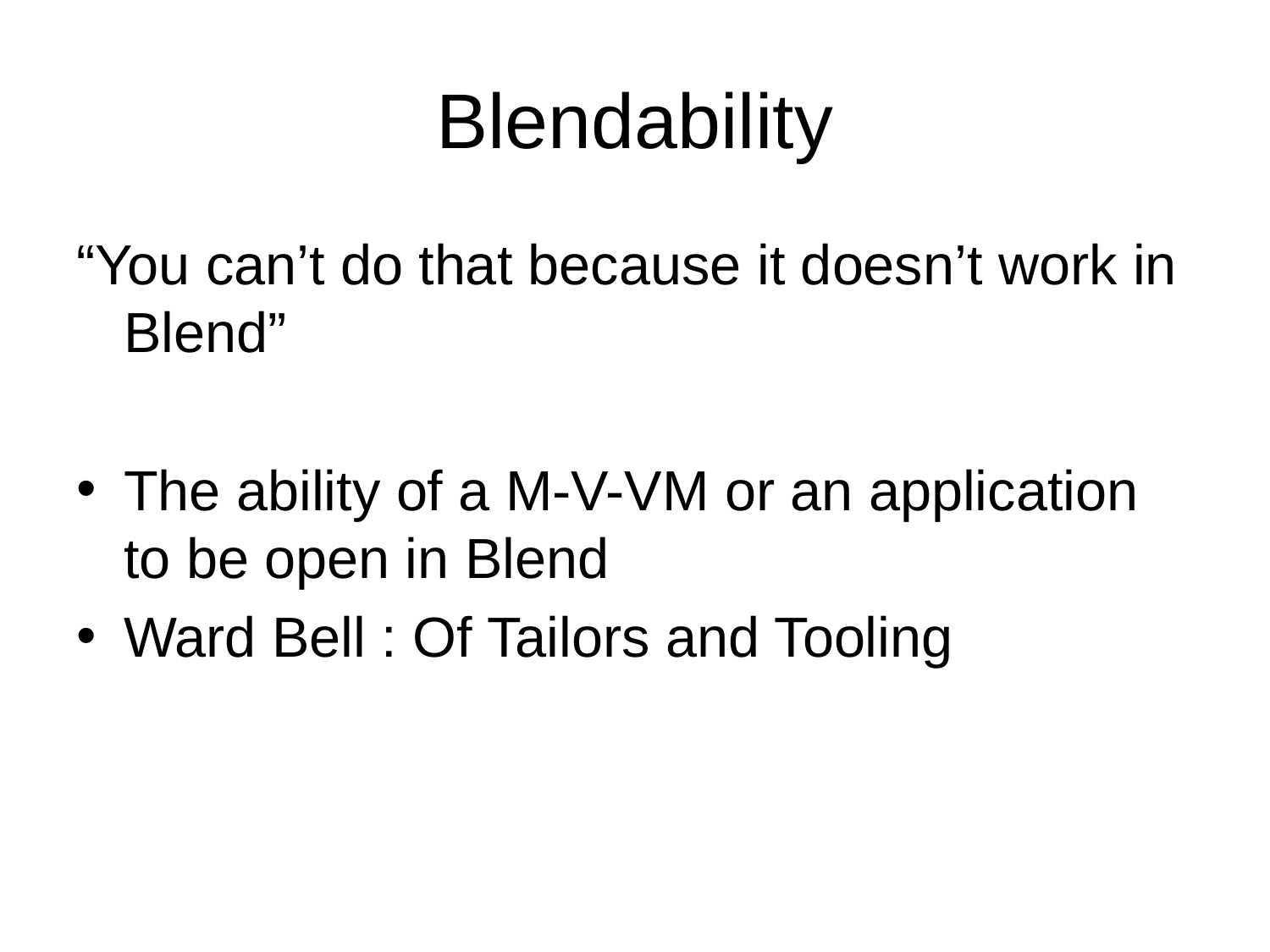

# Blendability
“You can’t do that because it doesn’t work in Blend”

The ability of a M-V-VM or an application to be open in Blend
Ward Bell : Of Tailors and Tooling